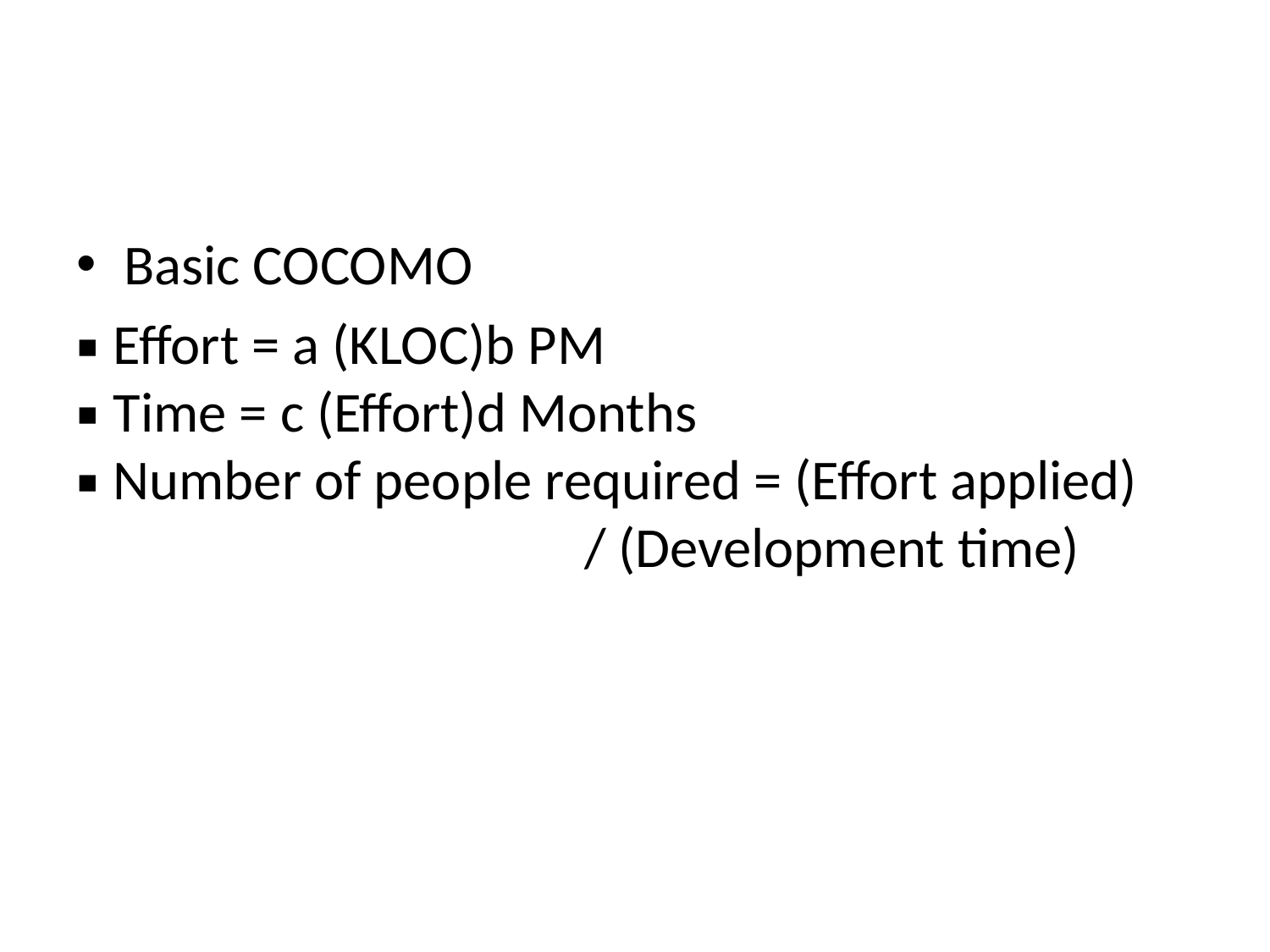

#
Basic COCOMO
▪ Effort = a (KLOC)b PM
▪ Time = c (Effort)d Months
▪ Number of people required = (Effort applied) 				/ (Development time)